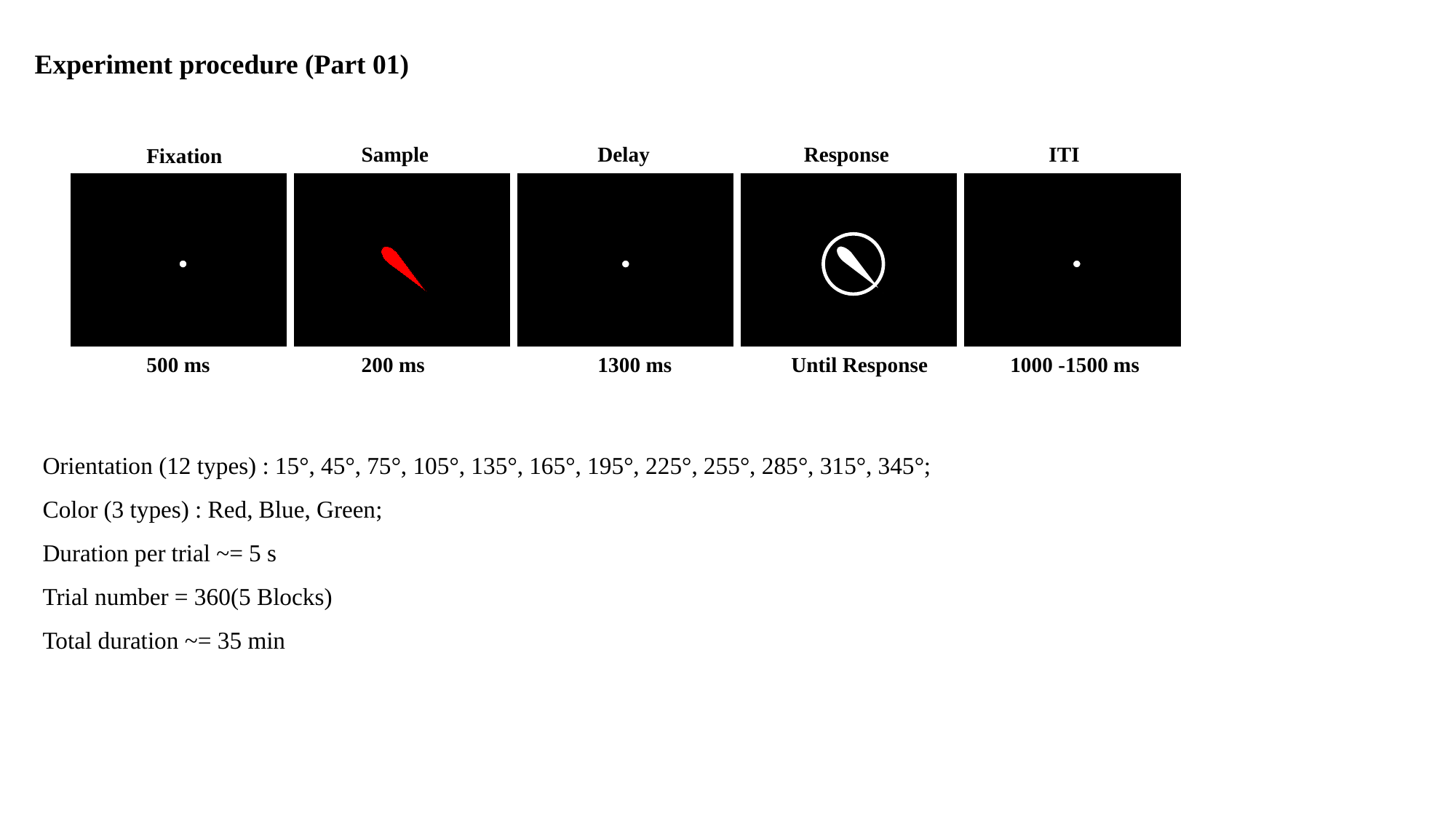

Experiment procedure (Part 01)
Fixation

500 ms
Sample

200 ms
Delay

1300 ms
Response

Until Response

ITI

1000 -1500 ms

Orientation (12 types) : 15°, 45°, 75°, 105°, 135°, 165°, 195°, 225°, 255°, 285°, 315°, 345°;
Color (3 types) : Red, Blue, Green;
Duration per trial ~= 5 s
Trial number = 360(5 Blocks)
Total duration ~= 35 min